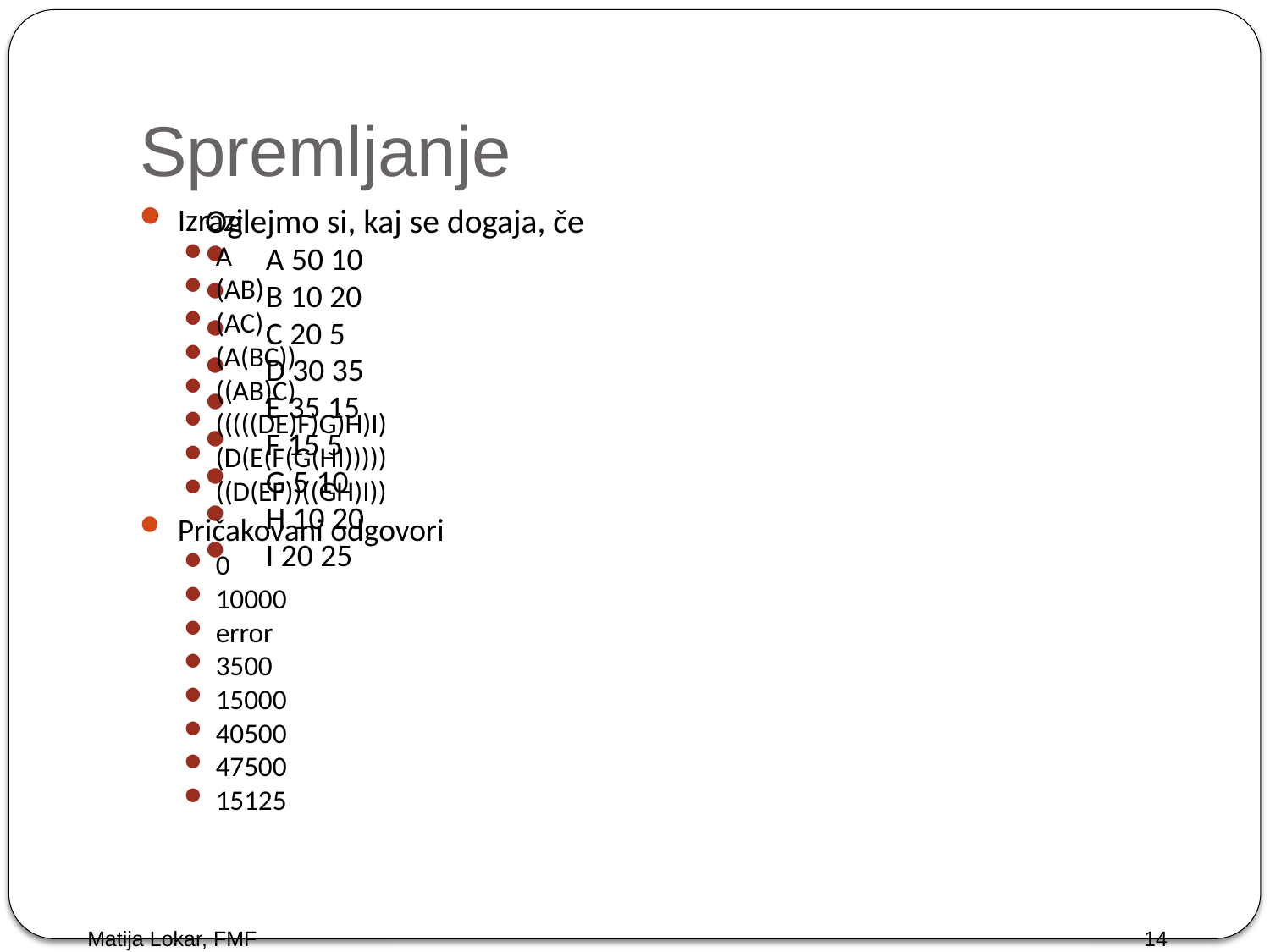

# Spremljanje
Oglejmo si, kaj se dogaja, če
A 50 10
B 10 20
C 20 5
D 30 35
E 35 15
F 15 5
G 5 10
H 10 20
I 20 25

Izrazi
A
(AB)
(AC)
(A(BC))
((AB)C)
(((((DE)F)G)H)I)
(D(E(F(G(HI)))))
((D(EF))((GH)I))
Pričakovani odgovori
0
10000
error
3500
15000
40500
47500
15125

Matija Lokar, FMF

14